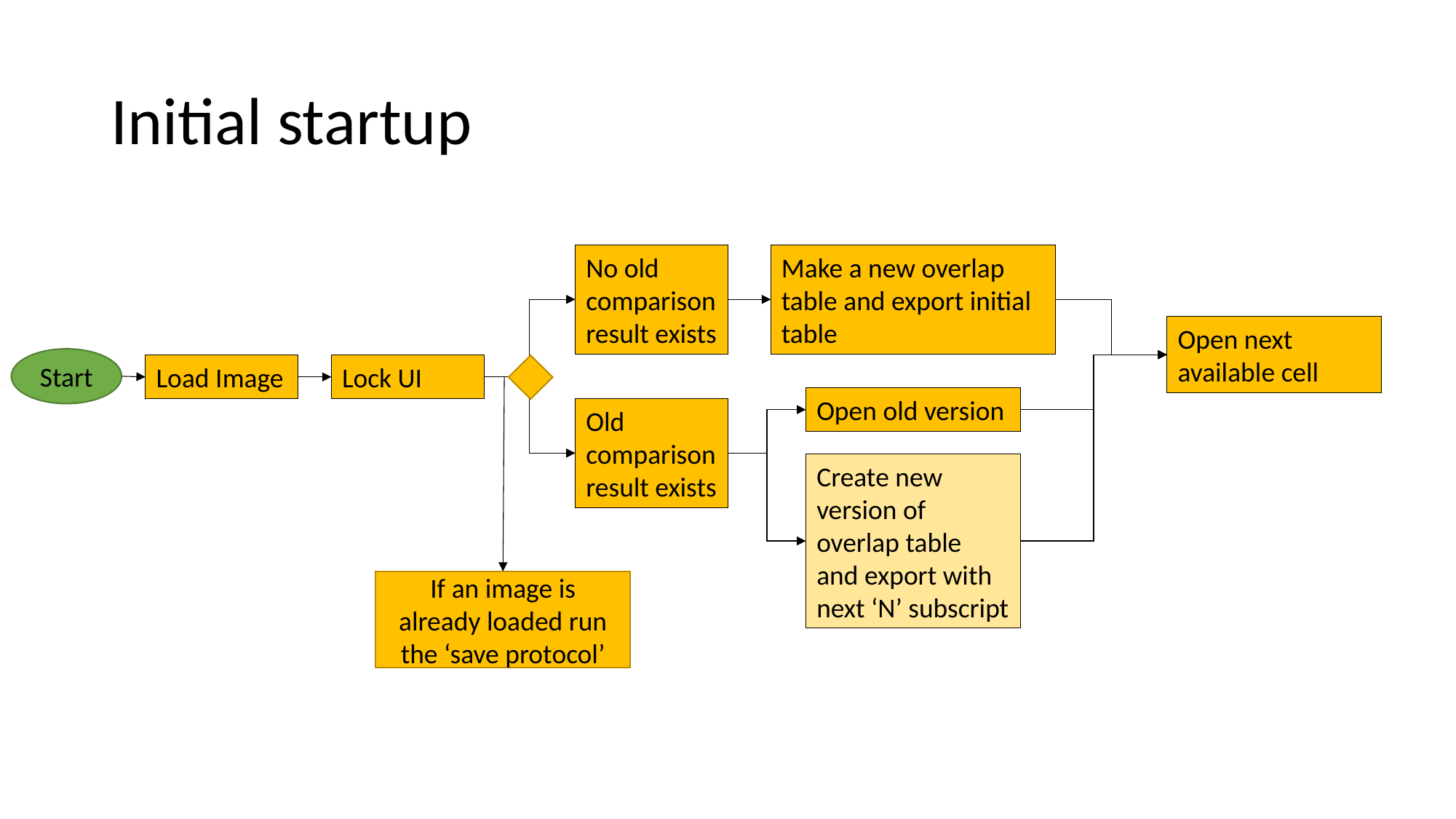

# Initial startup
No old comparison result exists
Make a new overlap table and export initial table
Open next available cell
Start
Load Image
Lock UI

Open old version
Old comparison result exists
Create new version of overlap table and export with next ‘N’ subscript
If an image is already loaded run the ‘save protocol’